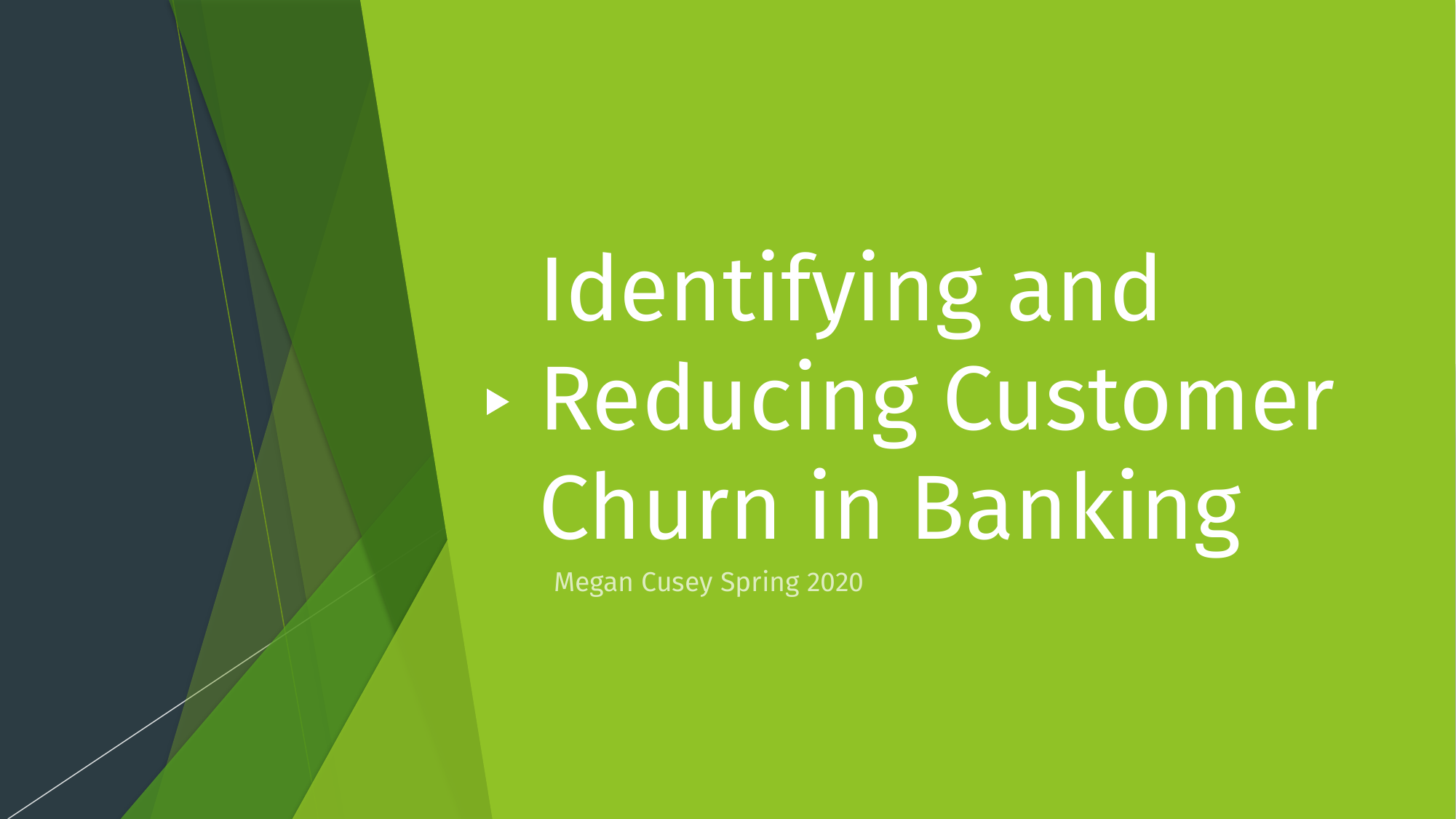

# Identifying and Reducing Customer Churn in Banking

Megan Cusey Spring 2020